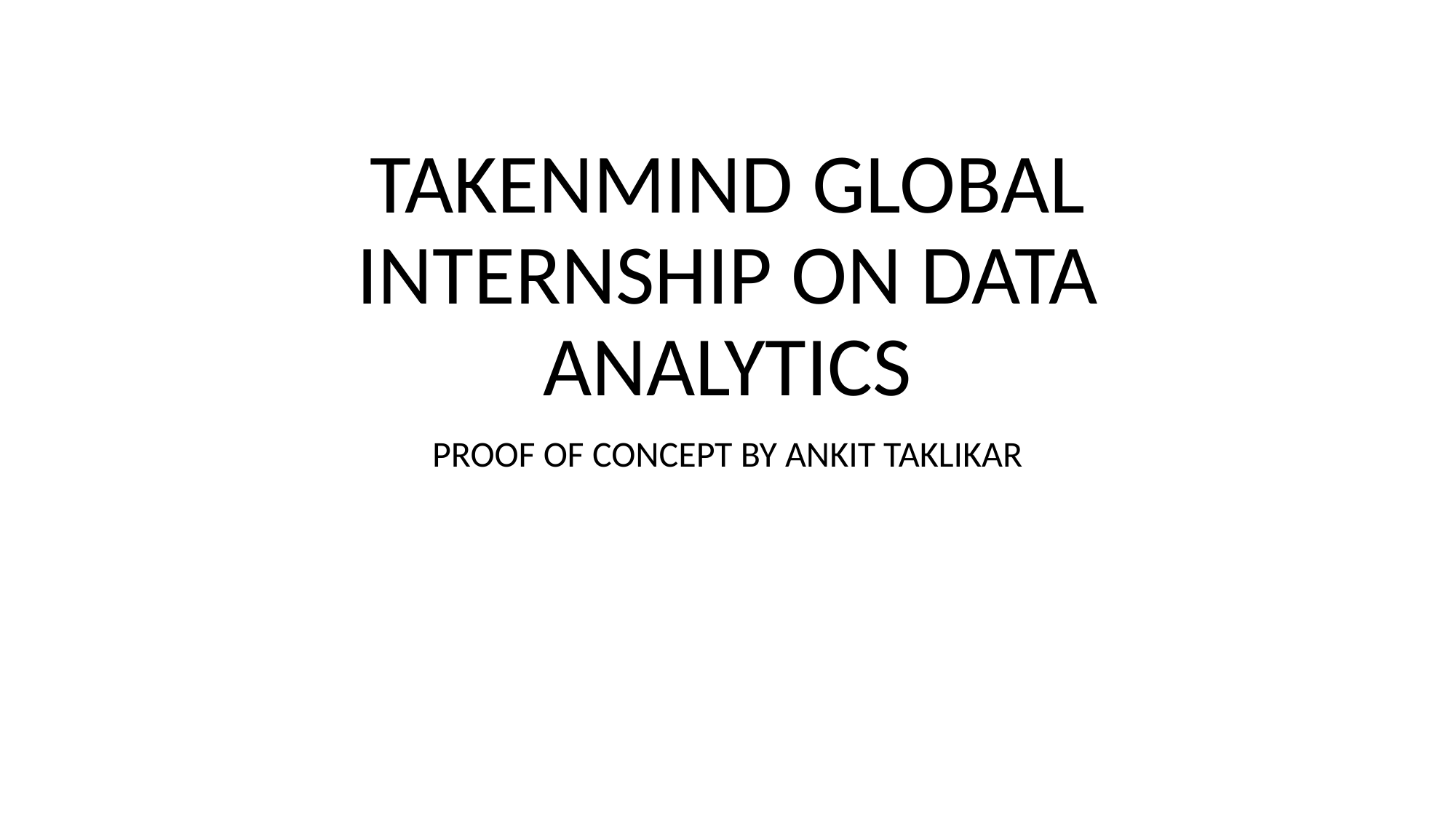

# TAKENMIND GLOBAL INTERNSHIP ON DATA ANALYTICS
PROOF OF CONCEPT BY ANKIT TAKLIKAR